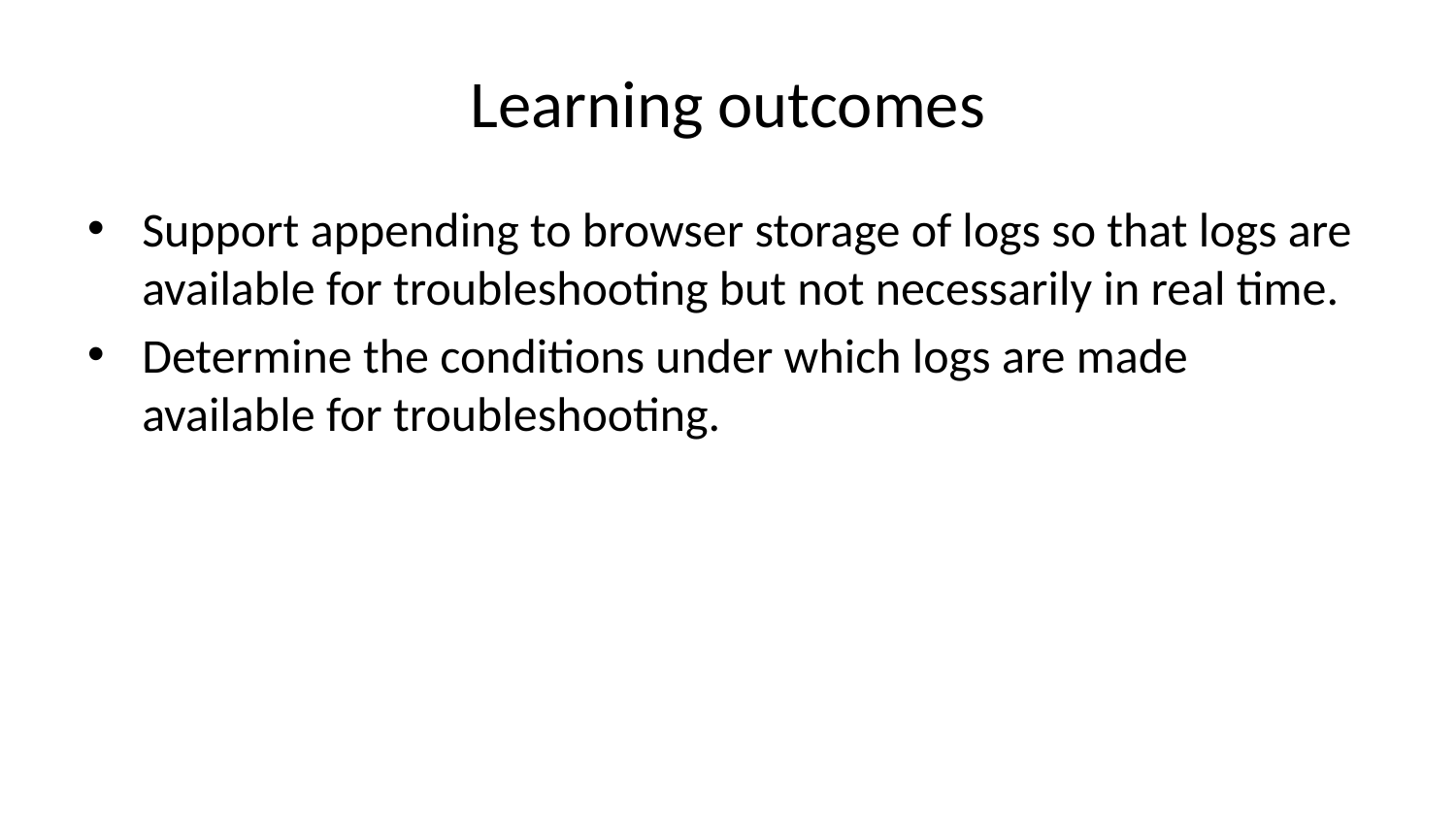

# Learning outcomes
Support appending to browser storage of logs so that logs are available for troubleshooting but not necessarily in real time.
Determine the conditions under which logs are made available for troubleshooting.